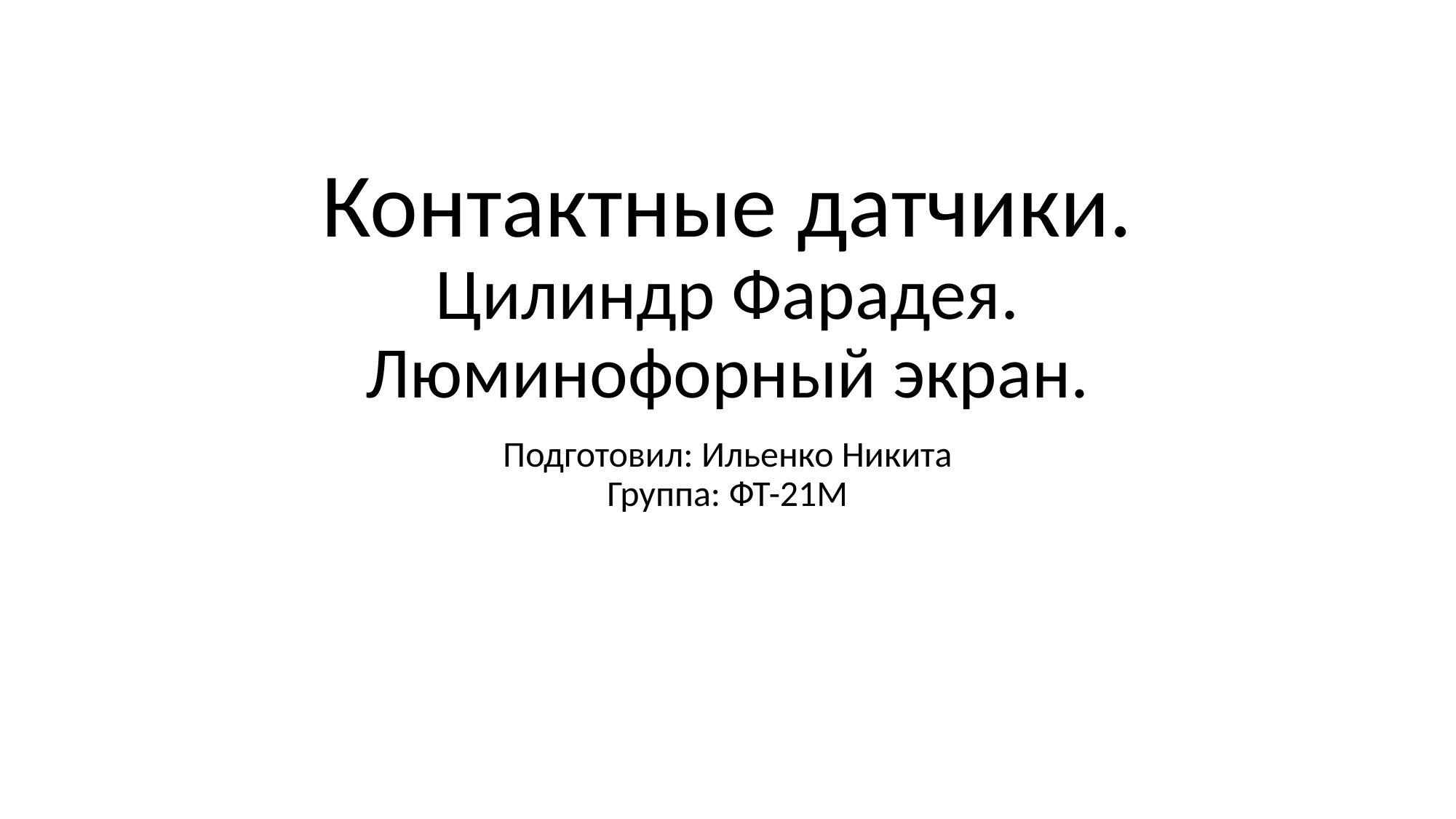

# Контактные датчики. Цилиндр Фарадея. Люминофорный экран.
Подготовил: Ильенко Никита
Группа: ФТ-21М